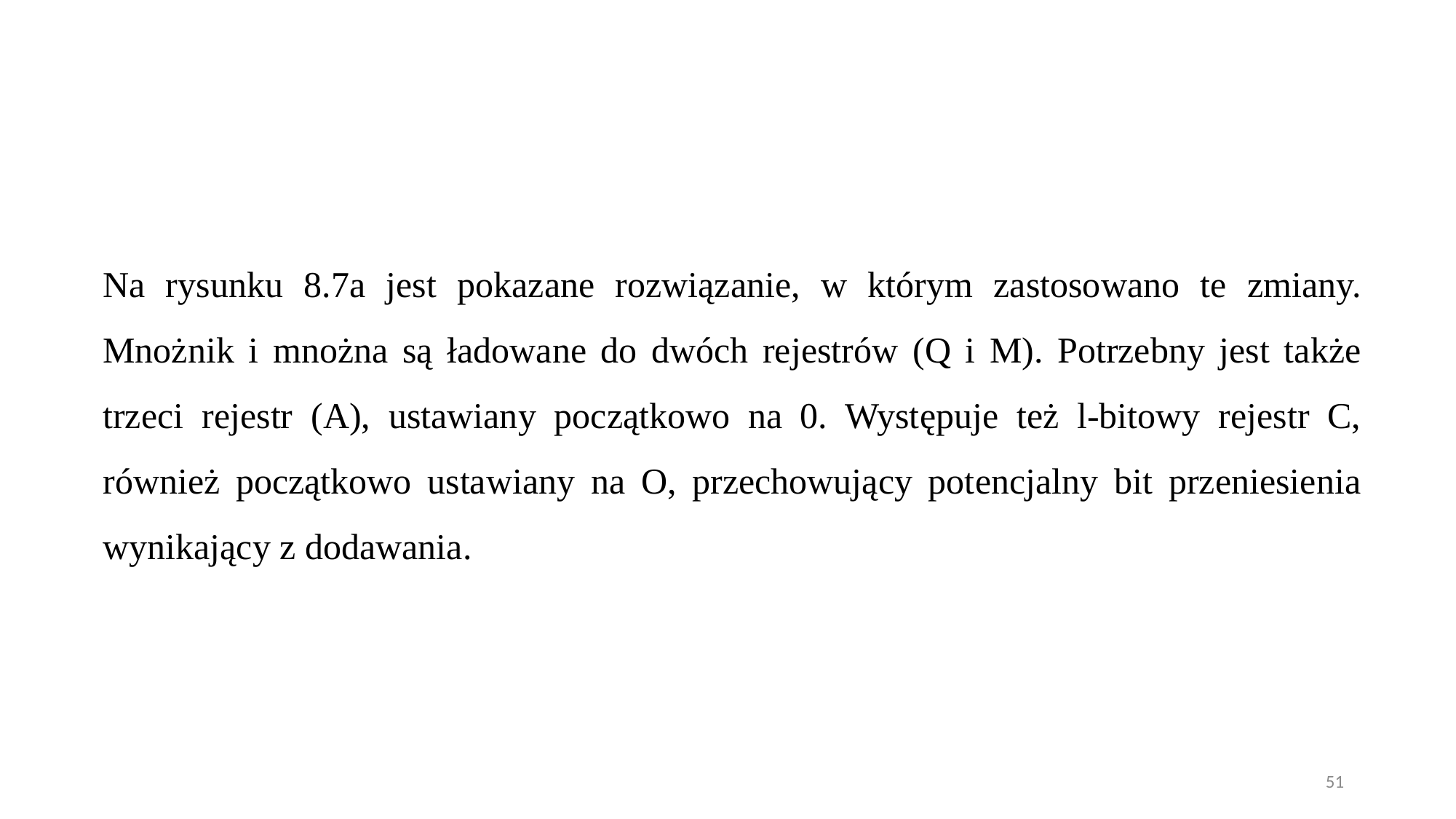

Na rysunku 8.7a jest pokazane rozwiązanie, w którym zastosowano te zmiany. Mnożnik i mnożna są ładowane do dwóch rejestrów (Q i M). Potrzebny jest także trzeci rejestr (A), ustawiany początkowo na 0. Występuje też l-bitowy rejestr C, również początkowo ustawiany na O, przechowujący potencjalny bit przeniesienia wynikający z dodawania.
51